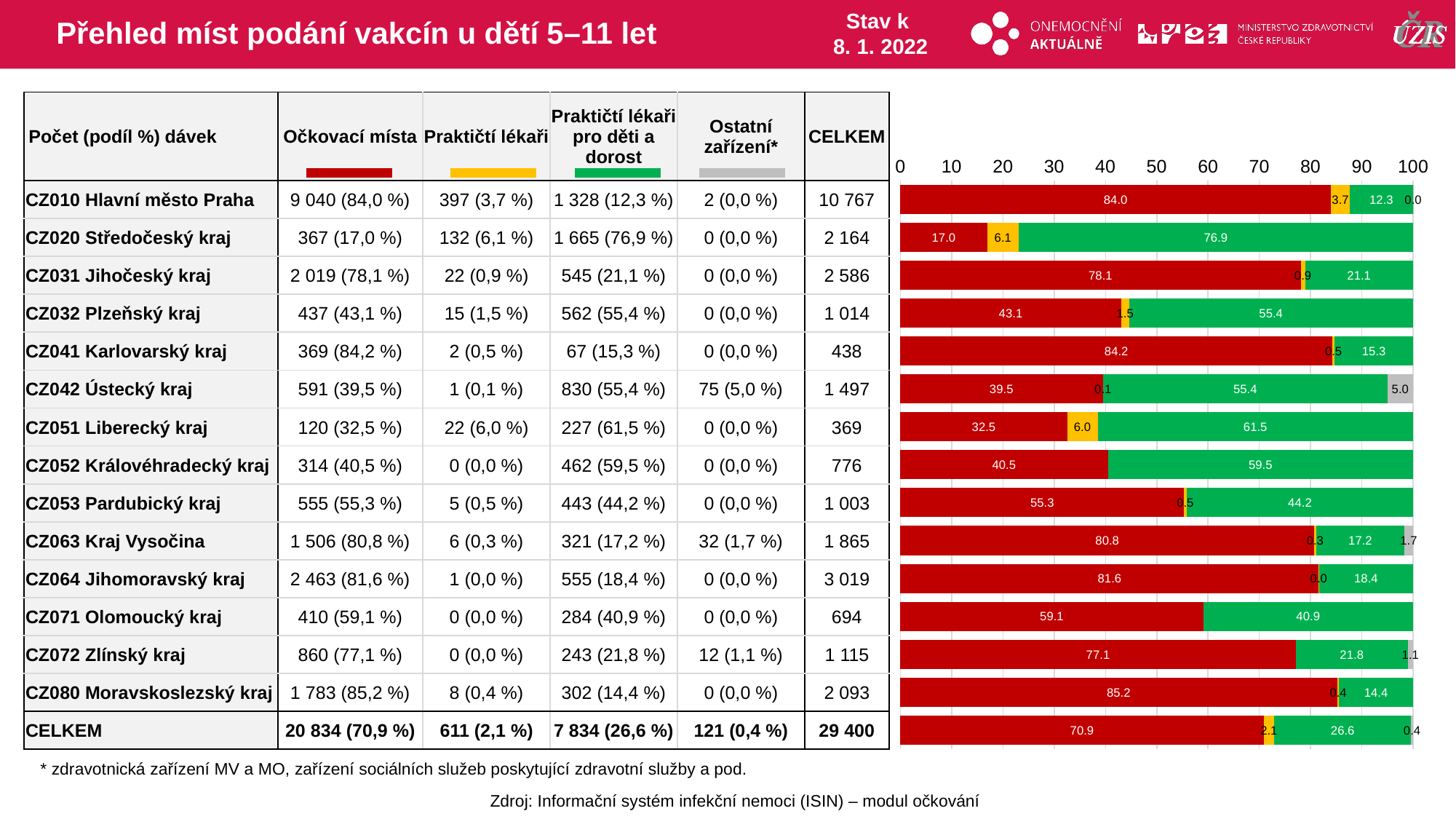

# Přehled míst podání vakcín u dětí 5–11 let
Stav k
8. 1. 2022

### Chart

| Category | Očkovací místa | Praktičtí lékaři | Praktičtí lékaři pro děti a dorost | Ostatní zařízení |
|---|---|---|---|---|
| CZ010 Hlavní město Praha | 83.96025 | 3.687192 | 12.33398 | 0.01857528 |
| CZ020 Středočeský kraj | 16.95933 | 6.099815 | 76.94085 | None |
| CZ031 Jihočeský kraj | 78.07425 | 0.850735 | 21.07502 | None |
| CZ032 Plzeňský kraj | 43.09665 | 1.47929 | 55.42406 | None |
| CZ041 Karlovarský kraj | 84.24658 | 0.456621 | 15.2968 | None |
| CZ042 Ústecký kraj | 39.47896 | 0.0668 | 55.44422 | 5.01002004 |
| CZ051 Liberecký kraj | 32.52033 | 5.96206 | 61.51762 | None |
| CZ052 Královéhradecký kraj | 40.46392 | None | 59.53608 | None |
| CZ053 Pardubický kraj | 55.334 | 0.498504 | 44.1675 | None |
| CZ063 Kraj Vysočina | 80.75067 | 0.321716 | 17.2118 | 1.71581769 |
| CZ064 Jihomoravský kraj | 81.58331 | 0.033124 | 18.38357 | None |
| CZ071 Olomoucký kraj | 59.07781 | None | 40.92219 | None |
| CZ072 Zlínský kraj | 77.13004 | None | 21.79372 | 1.07623318 |
| CZ080 Moravskoslezský kraj | 85.18872 | 0.382226 | 14.42905 | None |
| CELKEM | 70.86395 | 2.078231 | 26.64626 | 0.41156463 |
| Počet (podíl %) dávek | Očkovací místa | Praktičtí lékaři | Praktičtí lékaři pro děti a dorost | Ostatní zařízení\* | CELKEM |
| --- | --- | --- | --- | --- | --- |
| CZ010 Hlavní město Praha | 9 040 (84,0 %) | 397 (3,7 %) | 1 328 (12,3 %) | 2 (0,0 %) | 10 767 |
| CZ020 Středočeský kraj | 367 (17,0 %) | 132 (6,1 %) | 1 665 (76,9 %) | 0 (0,0 %) | 2 164 |
| CZ031 Jihočeský kraj | 2 019 (78,1 %) | 22 (0,9 %) | 545 (21,1 %) | 0 (0,0 %) | 2 586 |
| CZ032 Plzeňský kraj | 437 (43,1 %) | 15 (1,5 %) | 562 (55,4 %) | 0 (0,0 %) | 1 014 |
| CZ041 Karlovarský kraj | 369 (84,2 %) | 2 (0,5 %) | 67 (15,3 %) | 0 (0,0 %) | 438 |
| CZ042 Ústecký kraj | 591 (39,5 %) | 1 (0,1 %) | 830 (55,4 %) | 75 (5,0 %) | 1 497 |
| CZ051 Liberecký kraj | 120 (32,5 %) | 22 (6,0 %) | 227 (61,5 %) | 0 (0,0 %) | 369 |
| CZ052 Královéhradecký kraj | 314 (40,5 %) | 0 (0,0 %) | 462 (59,5 %) | 0 (0,0 %) | 776 |
| CZ053 Pardubický kraj | 555 (55,3 %) | 5 (0,5 %) | 443 (44,2 %) | 0 (0,0 %) | 1 003 |
| CZ063 Kraj Vysočina | 1 506 (80,8 %) | 6 (0,3 %) | 321 (17,2 %) | 32 (1,7 %) | 1 865 |
| CZ064 Jihomoravský kraj | 2 463 (81,6 %) | 1 (0,0 %) | 555 (18,4 %) | 0 (0,0 %) | 3 019 |
| CZ071 Olomoucký kraj | 410 (59,1 %) | 0 (0,0 %) | 284 (40,9 %) | 0 (0,0 %) | 694 |
| CZ072 Zlínský kraj | 860 (77,1 %) | 0 (0,0 %) | 243 (21,8 %) | 12 (1,1 %) | 1 115 |
| CZ080 Moravskoslezský kraj | 1 783 (85,2 %) | 8 (0,4 %) | 302 (14,4 %) | 0 (0,0 %) | 2 093 |
| CELKEM | 20 834 (70,9 %) | 611 (2,1 %) | 7 834 (26,6 %) | 121 (0,4 %) | 29 400 |
* zdravotnická zařízení MV a MO, zařízení sociálních služeb poskytující zdravotní služby a pod.
Zdroj: Informační systém infekční nemoci (ISIN) – modul očkování